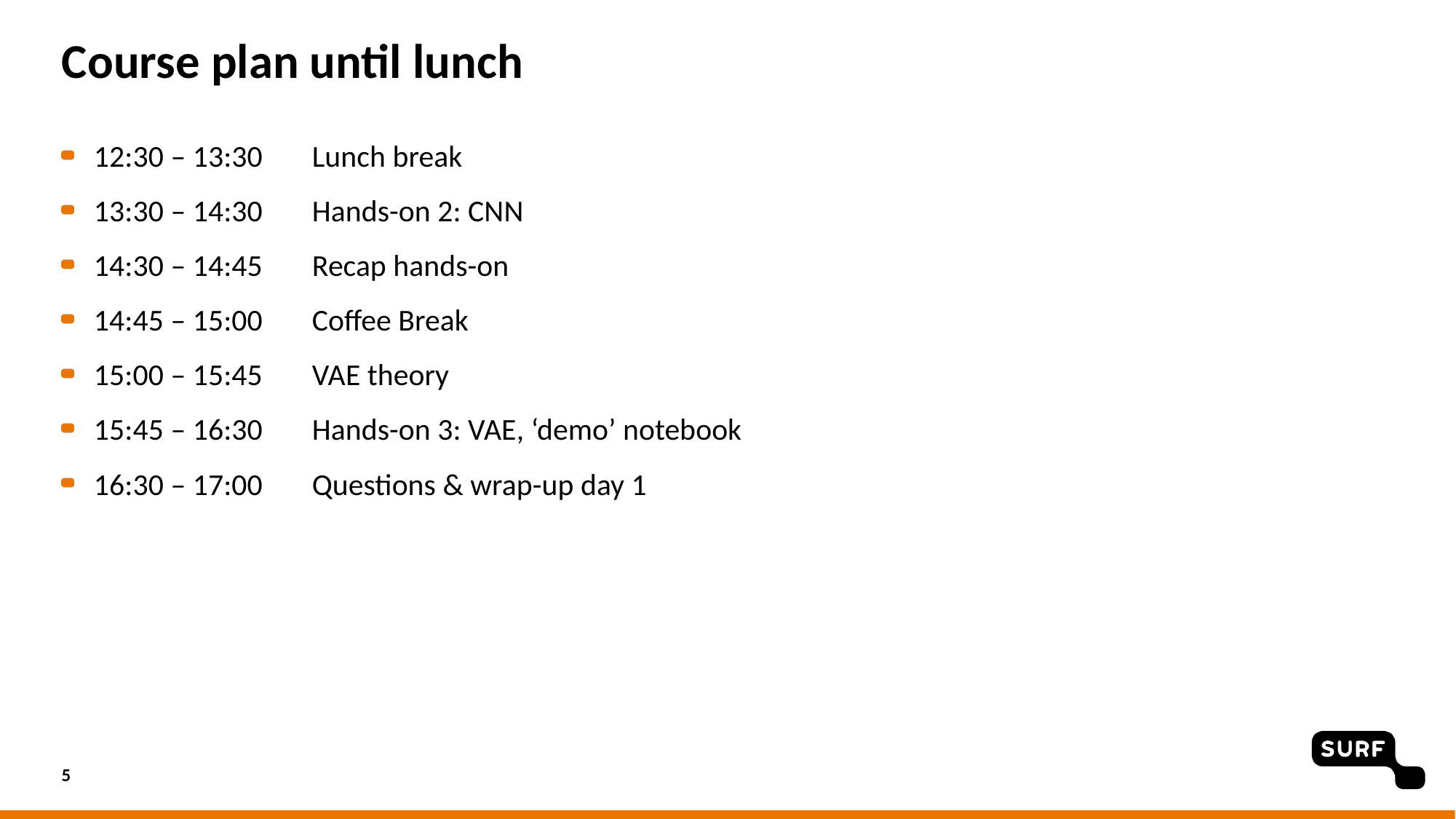

# Course plan until lunch
12:30 – 13:30	Lunch break
13:30 – 14:30	Hands-on 2: CNN
14:30 – 14:45	Recap hands-on
14:45 – 15:00	Coffee Break
15:00 – 15:45	VAE theory
15:45 – 16:30	Hands-on 3: VAE, ‘demo’ notebook
16:30 – 17:00	Questions & wrap-up day 1

5